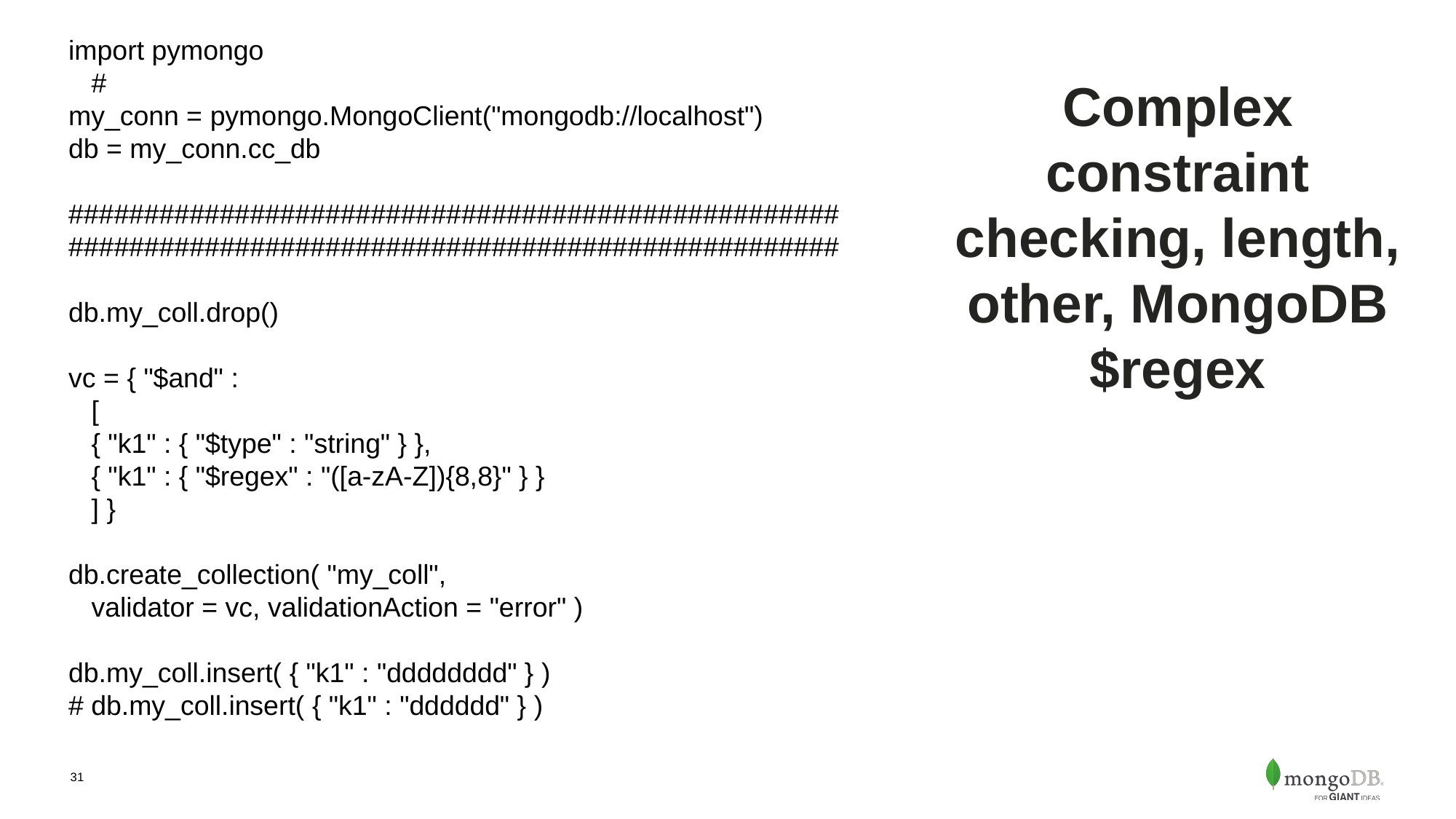

import pymongo
   #
my_conn = pymongo.MongoClient("mongodb://localhost")
db = my_conn.cc_db

###################################################
###################################################

db.my_coll.drop()

vc = { "$and" :
   [
   { "k1" : { "$type" : "string" } },
   { "k1" : { "$regex" : "([a-zA-Z]){8,8}" } }
   ] }

db.create_collection( "my_coll",
   validator = vc, validationAction = "error" )

db.my_coll.insert( { "k1" : "dddddddd" } )
# db.my_coll.insert( { "k1" : "dddddd" } )
# Complex constraint checking, length, other, MongoDB $regex